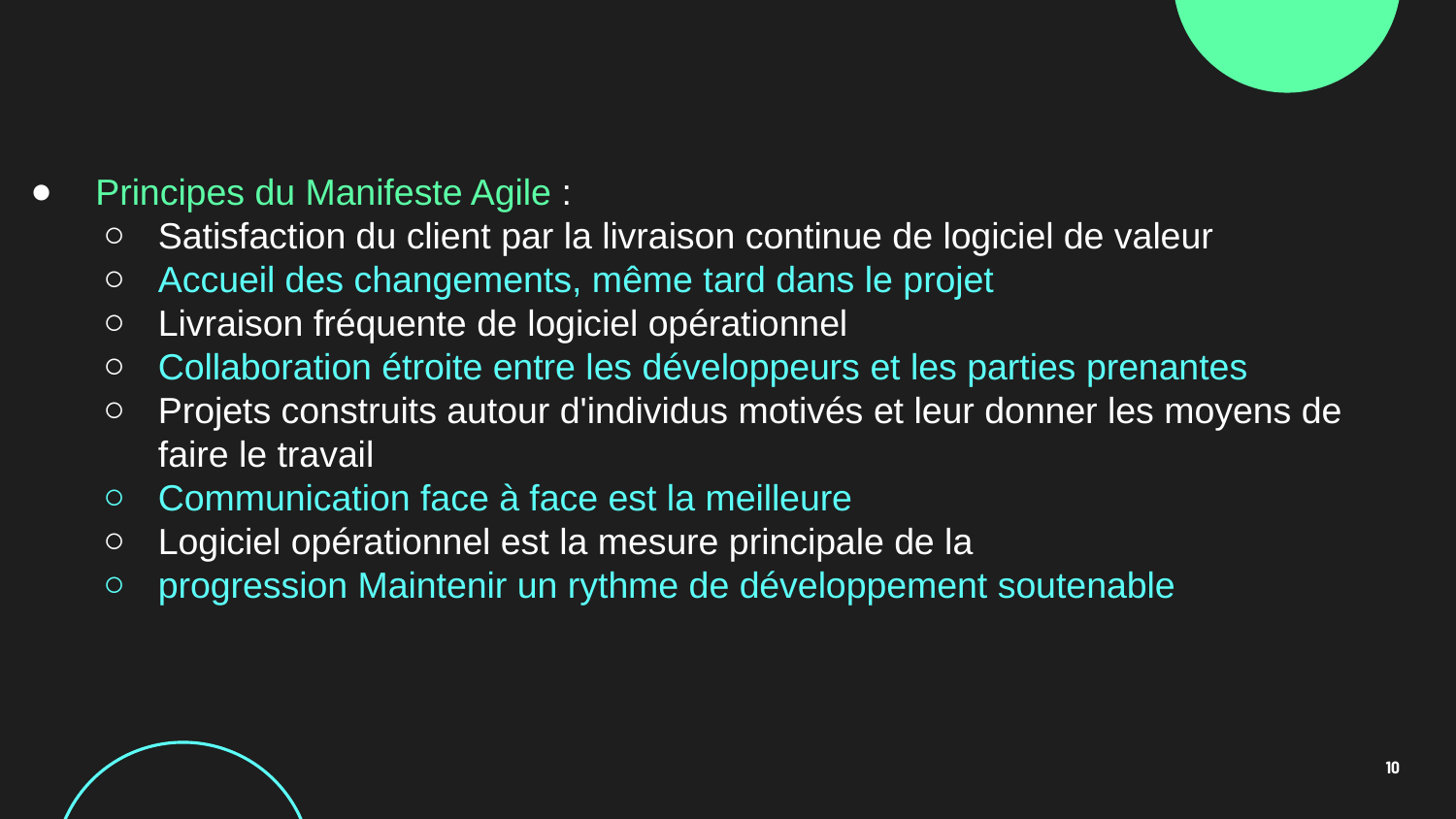

Principes du Manifeste Agile :
Satisfaction du client par la livraison continue de logiciel de valeur
Accueil des changements, même tard dans le projet
Livraison fréquente de logiciel opérationnel
Collaboration étroite entre les développeurs et les parties prenantes
Projets construits autour d'individus motivés et leur donner les moyens de faire le travail
Communication face à face est la meilleure
Logiciel opérationnel est la mesure principale de la
progression Maintenir un rythme de développement soutenable

10